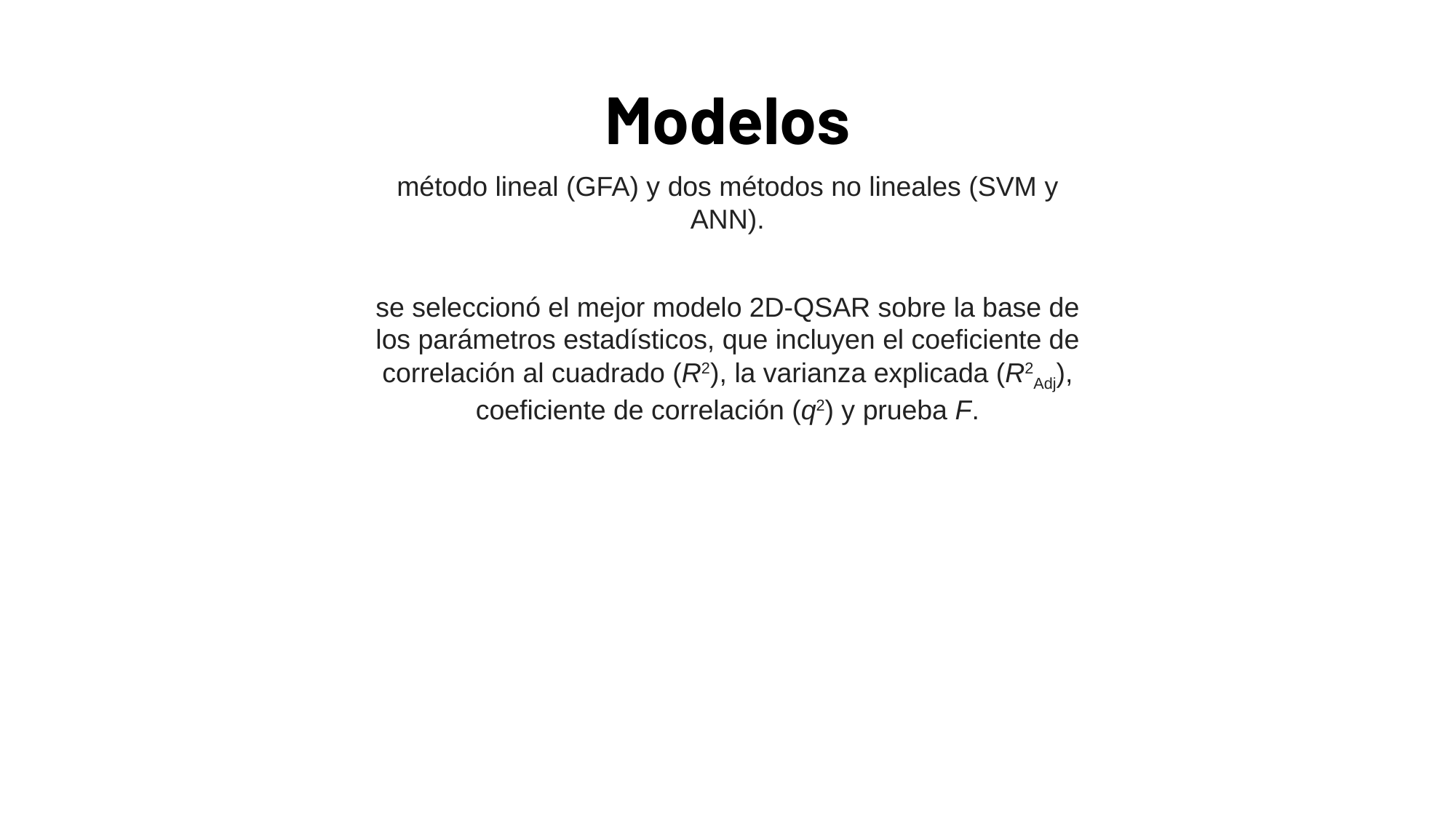

# Modelos
método lineal (GFA) y dos métodos no lineales (SVM y ANN).
se seleccionó el mejor modelo 2D-QSAR sobre la base de los parámetros estadísticos, que incluyen el coeficiente de correlación al cuadrado (R2), la varianza explicada (R2Adj), coeficiente de correlación (q2) y prueba F.